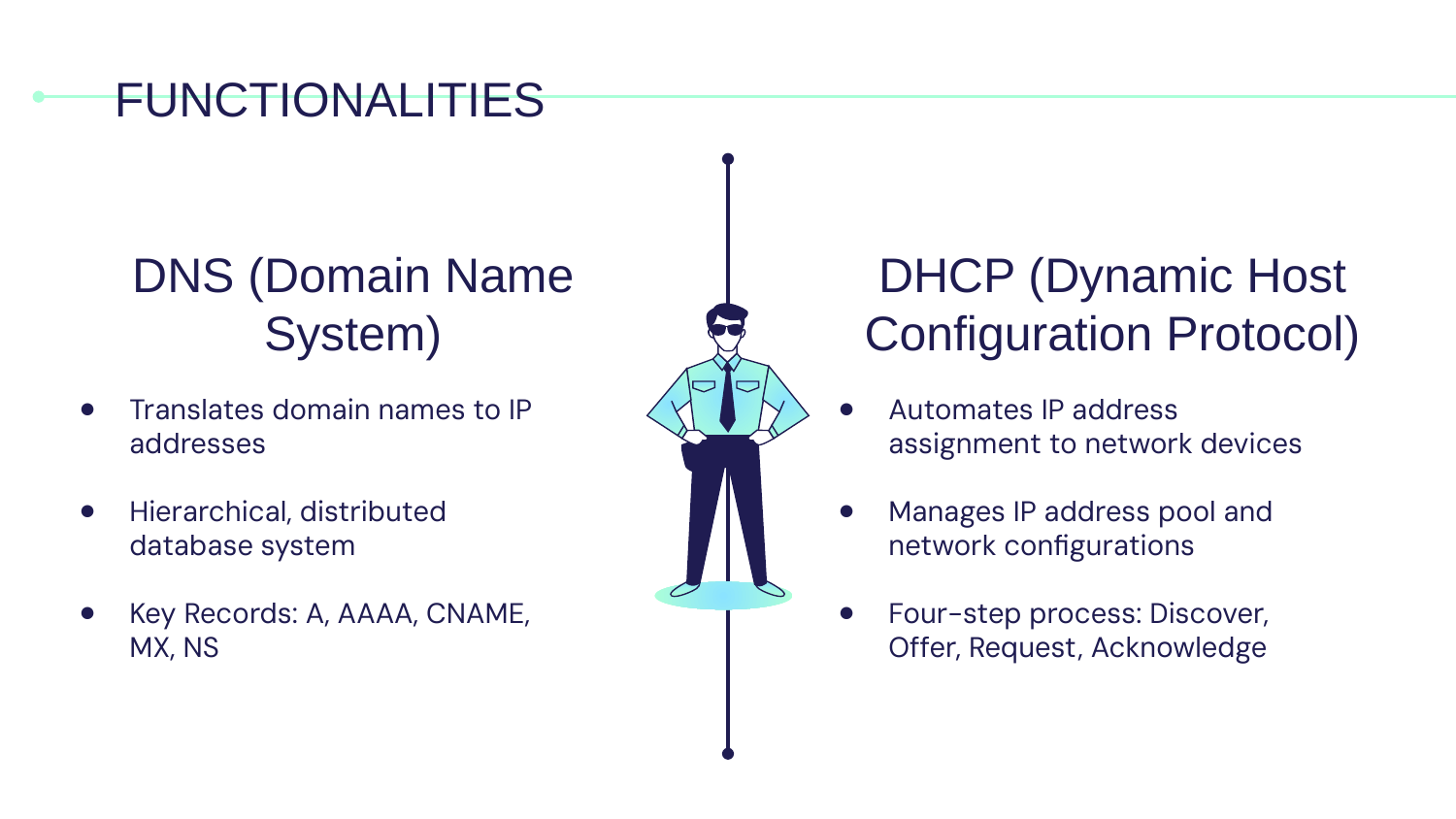

# FUNCTIONALITIES
DNS (Domain Name System)
DHCP (Dynamic Host Configuration Protocol)

Translates domain names to IP addresses

Hierarchical, distributed database system

Key Records: A, AAAA, CNAME, MX, NS

Automates IP address assignment to network devices

Manages IP address pool and network configurations

Four-step process: Discover, Offer, Request, Acknowledge